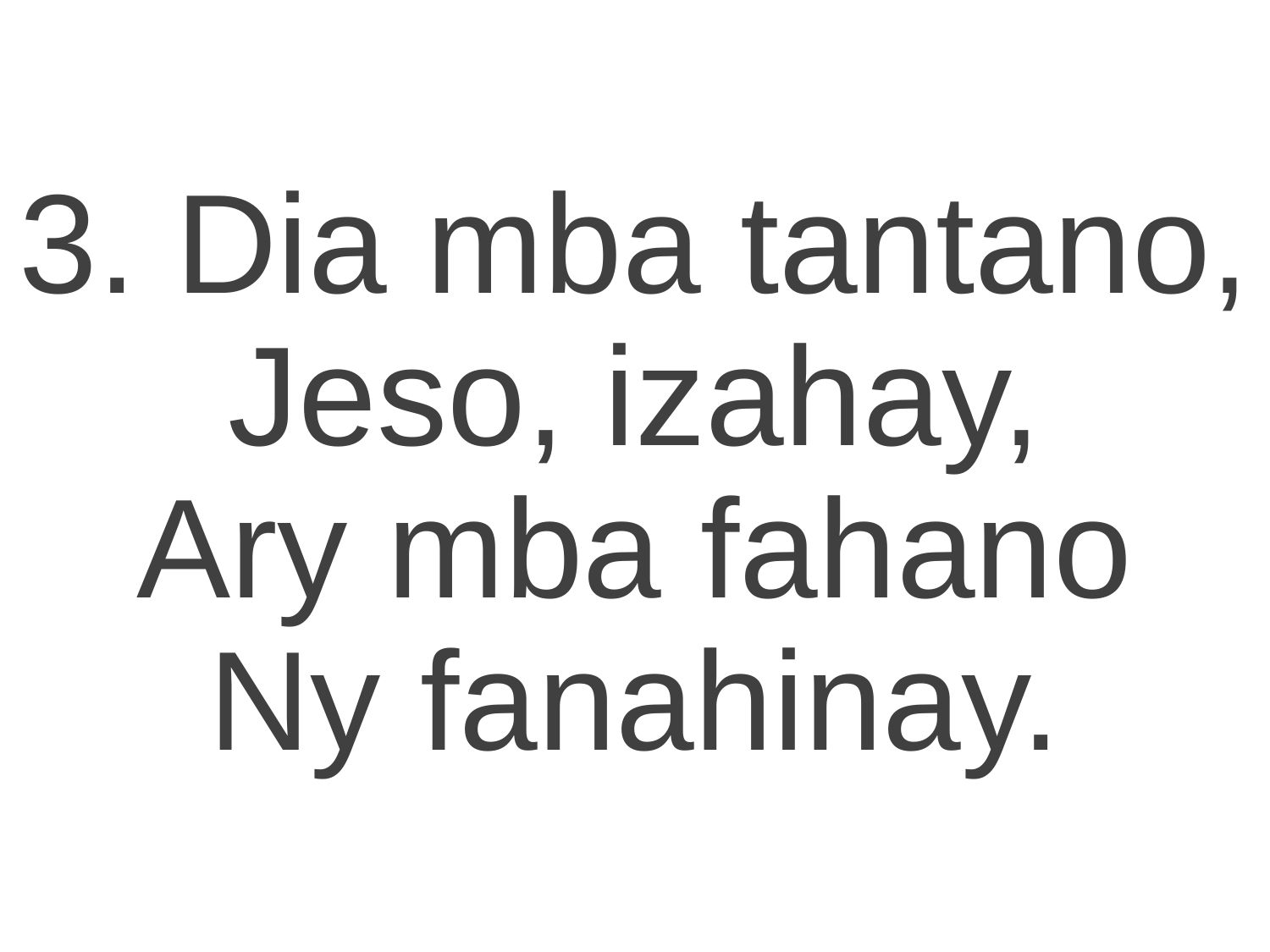

3. Dia mba tantano,
Jeso, izahay,
Ary mba fahano
Ny fanahinay.